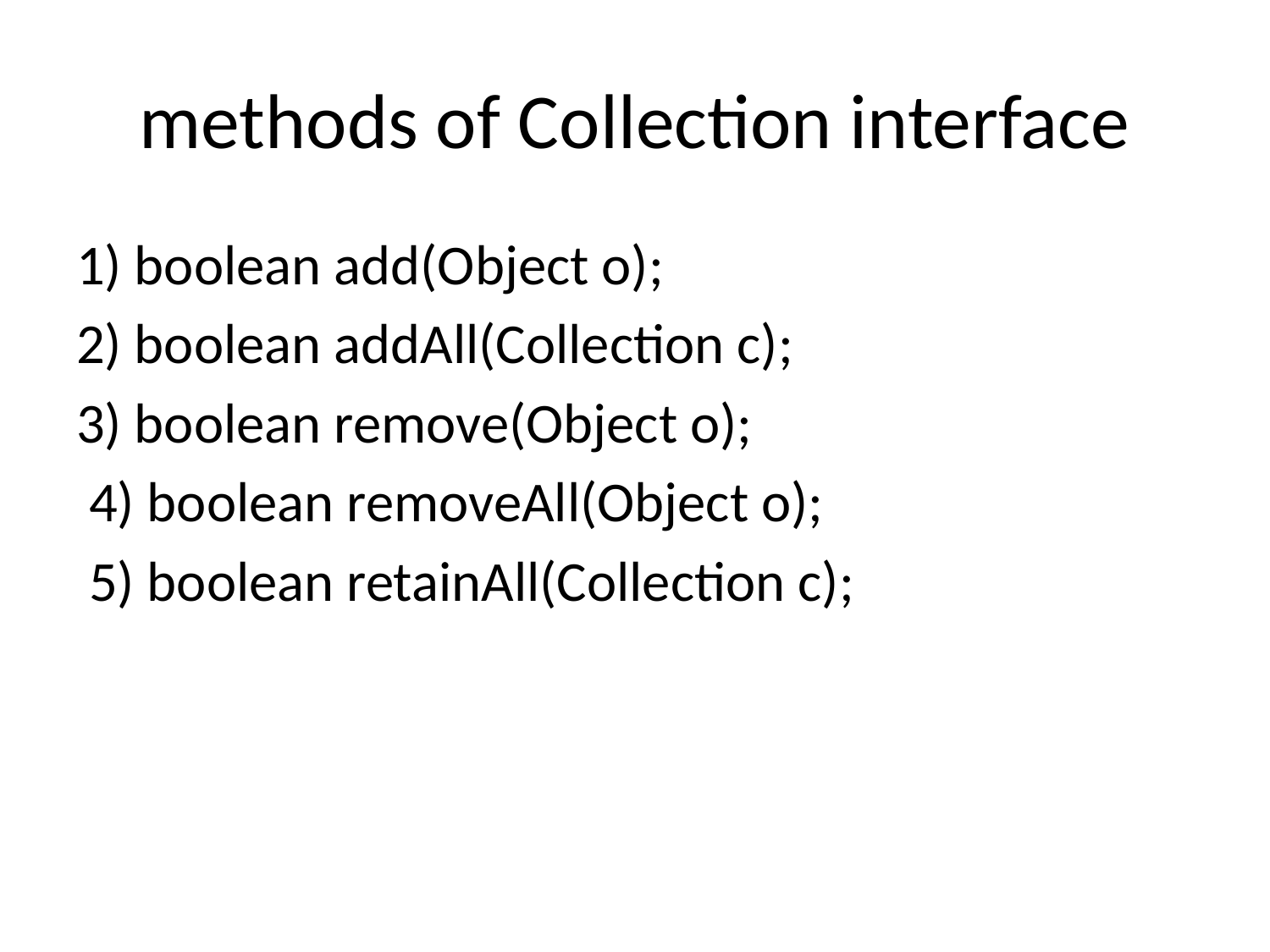

# methods of Collection interface
1) boolean add(Object o);
2) boolean addAll(Collection c);
3) boolean remove(Object o);
 4) boolean removeAll(Object o);
 5) boolean retainAll(Collection c);